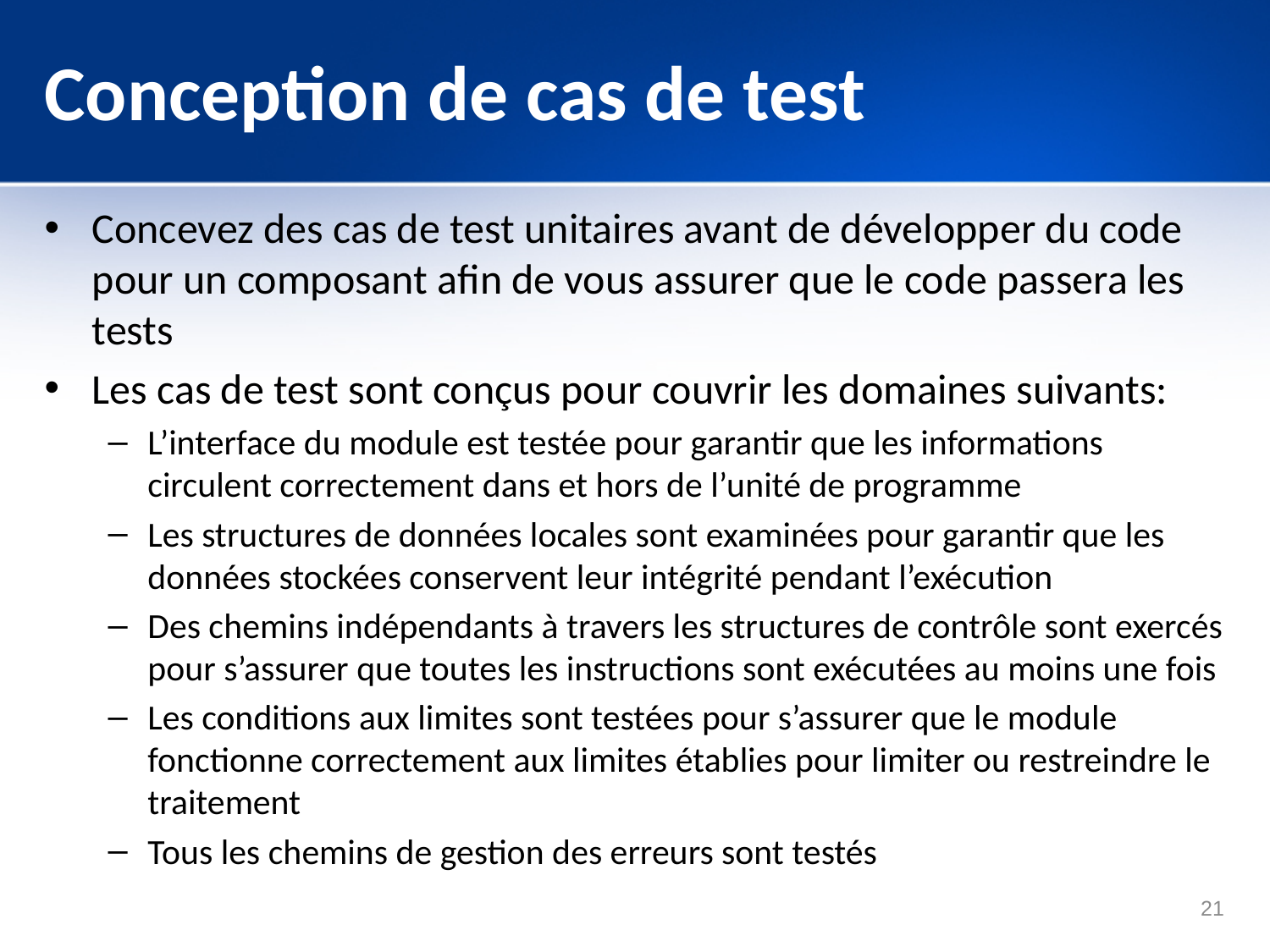

# Conception de cas de test
Concevez des cas de test unitaires avant de développer du code pour un composant afin de vous assurer que le code passera les tests
Les cas de test sont conçus pour couvrir les domaines suivants:
L’interface du module est testée pour garantir que les informations circulent correctement dans et hors de l’unité de programme
Les structures de données locales sont examinées pour garantir que les données stockées conservent leur intégrité pendant l’exécution
Des chemins indépendants à travers les structures de contrôle sont exercés pour s’assurer que toutes les instructions sont exécutées au moins une fois
Les conditions aux limites sont testées pour s’assurer que le module fonctionne correctement aux limites établies pour limiter ou restreindre le traitement
Tous les chemins de gestion des erreurs sont testés
21